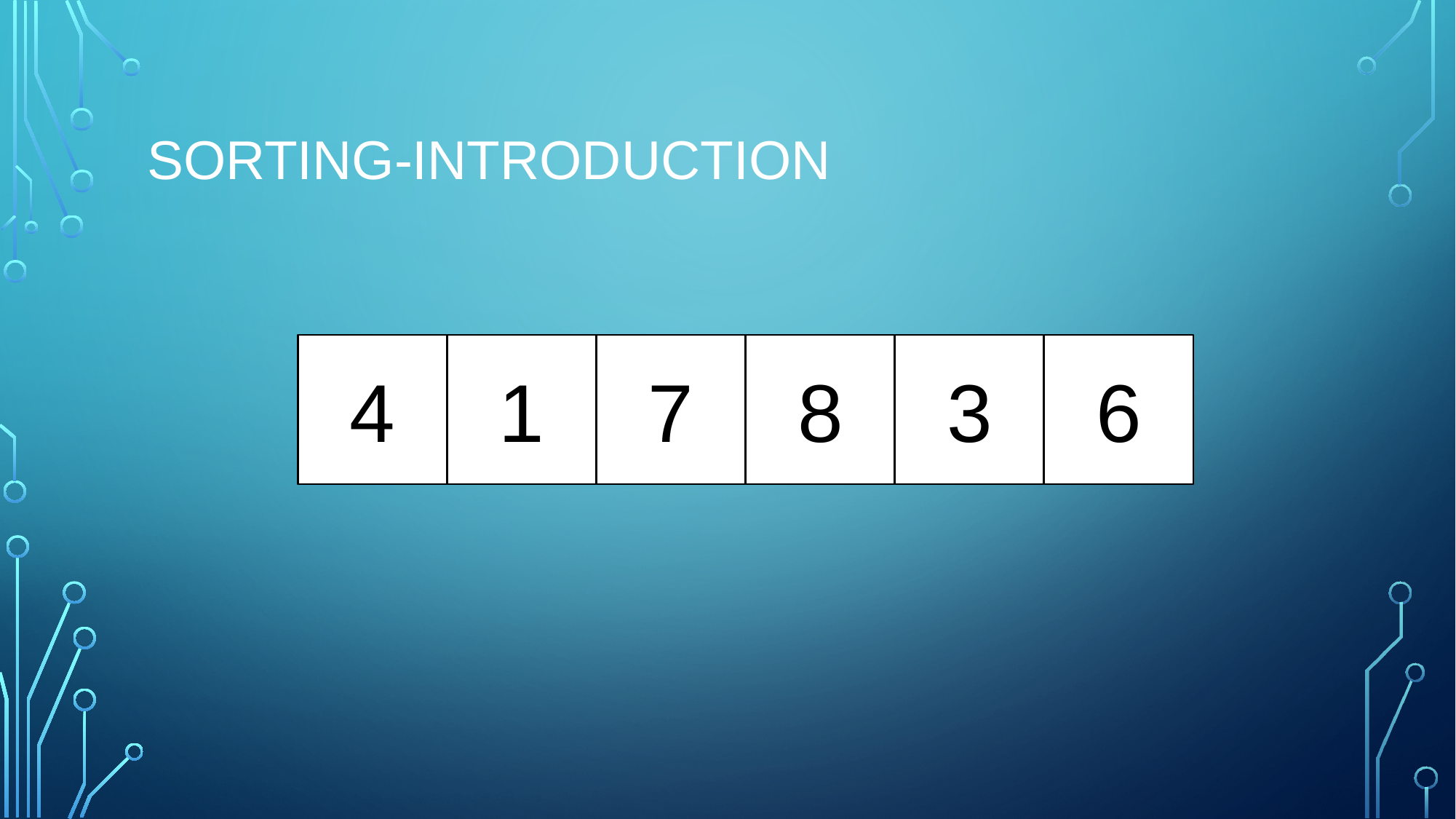

# Sorting-introduction
7
7
8
8
3
3
6
6
4
4
1
1